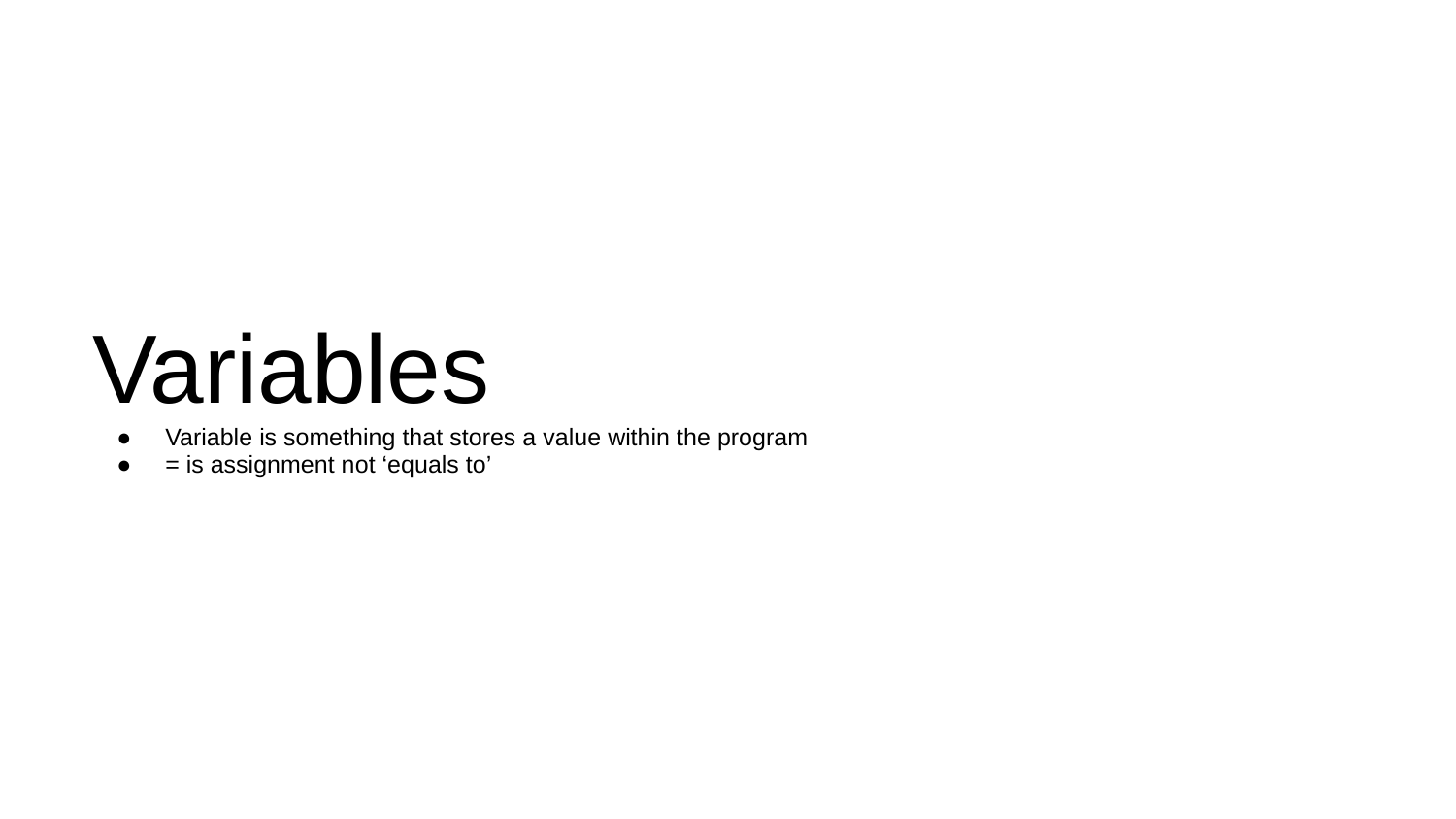

# Variables
Variable is something that stores a value within the program
= is assignment not ‘equals to’